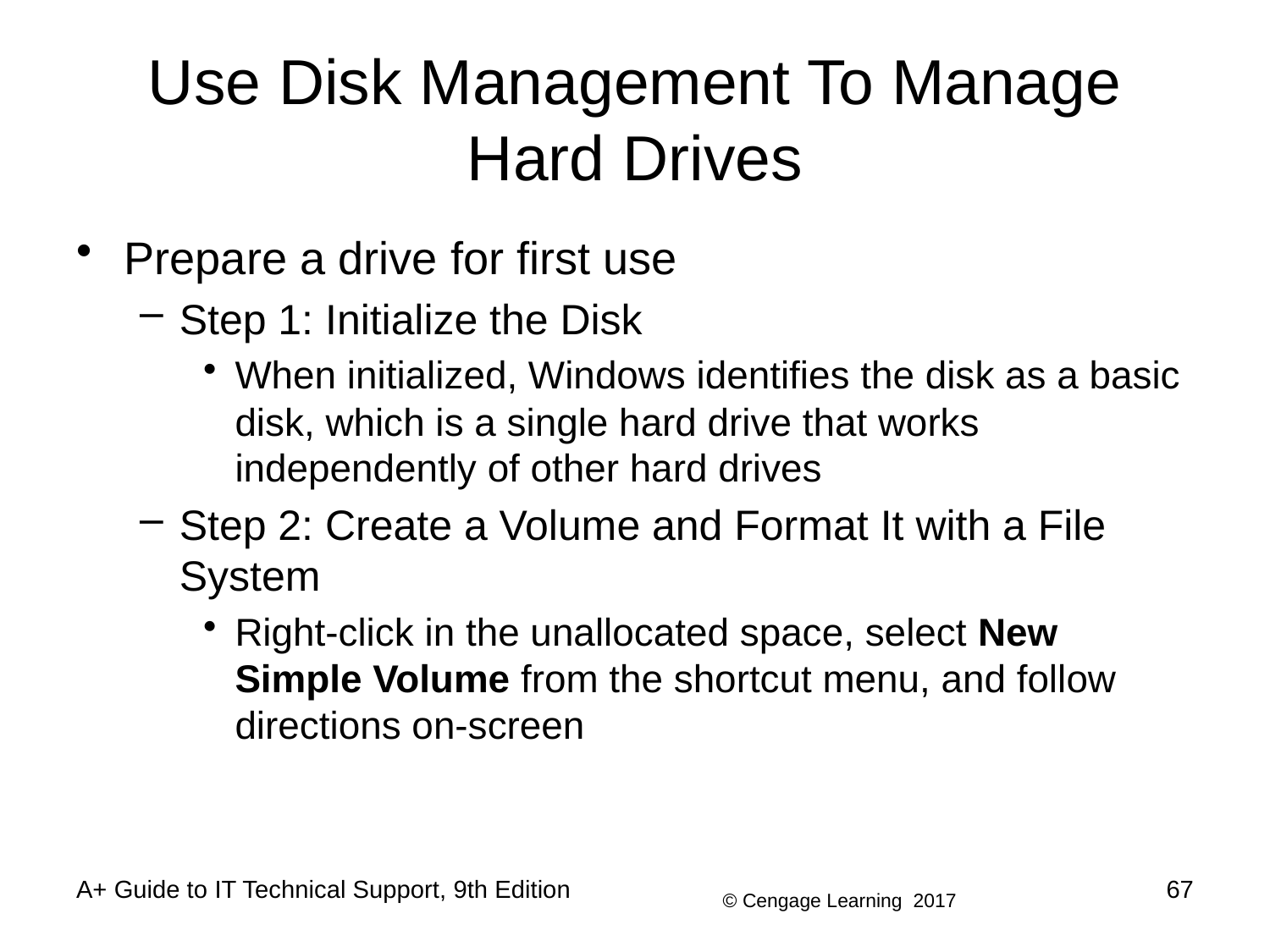

# Use Disk Management To Manage Hard Drives
Prepare a drive for first use
Step 1: Initialize the Disk
When initialized, Windows identifies the disk as a basic disk, which is a single hard drive that works independently of other hard drives
Step 2: Create a Volume and Format It with a File System
Right-click in the unallocated space, select New Simple Volume from the shortcut menu, and follow directions on-screen
A+ Guide to IT Technical Support, 9th Edition
67